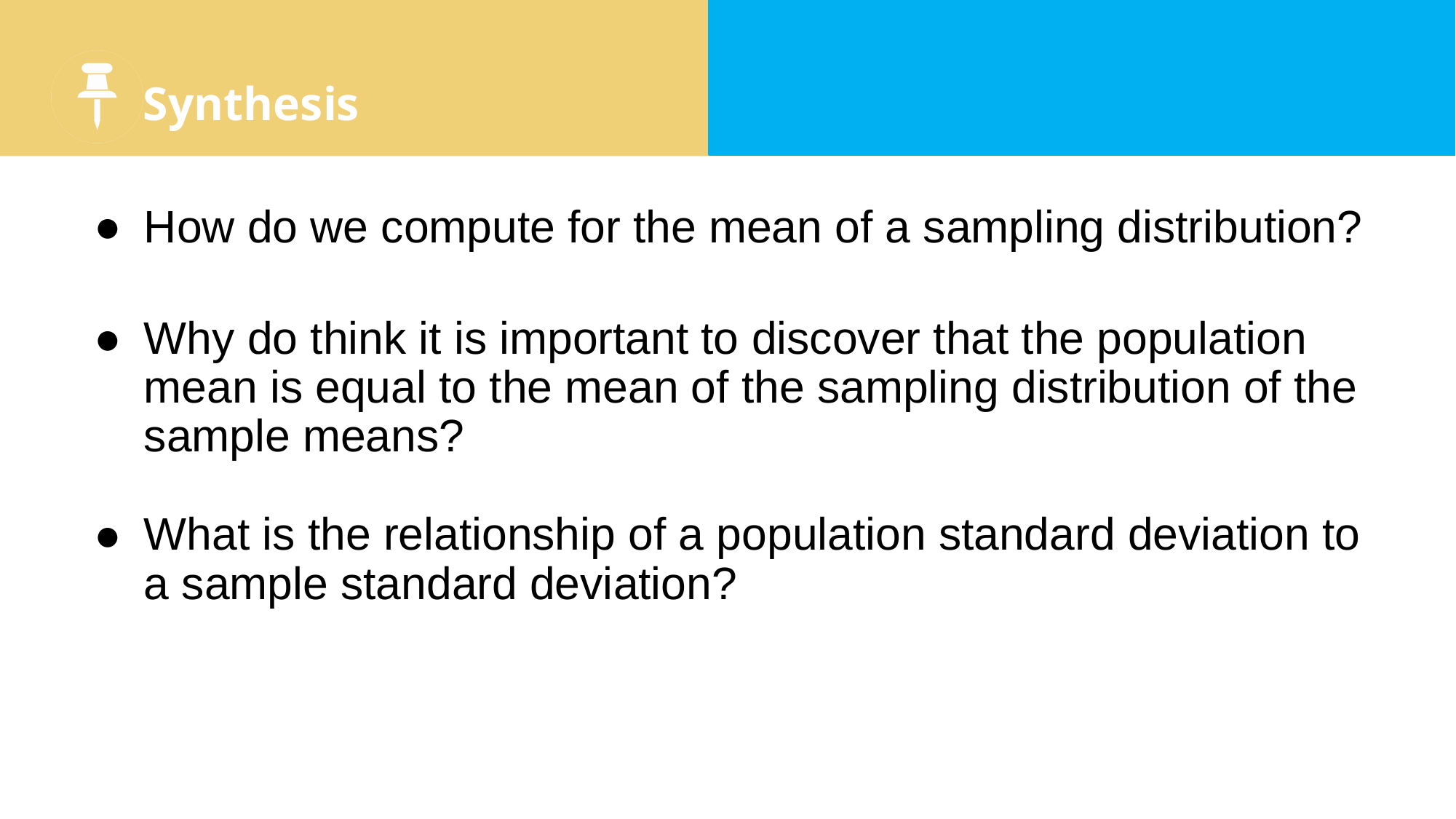

How do we compute for the mean of a sampling distribution?

Why do think it is important to discover that the population mean is equal to the mean of the sampling distribution of the sample means?

What is the relationship of a population standard deviation to a sample standard deviation?